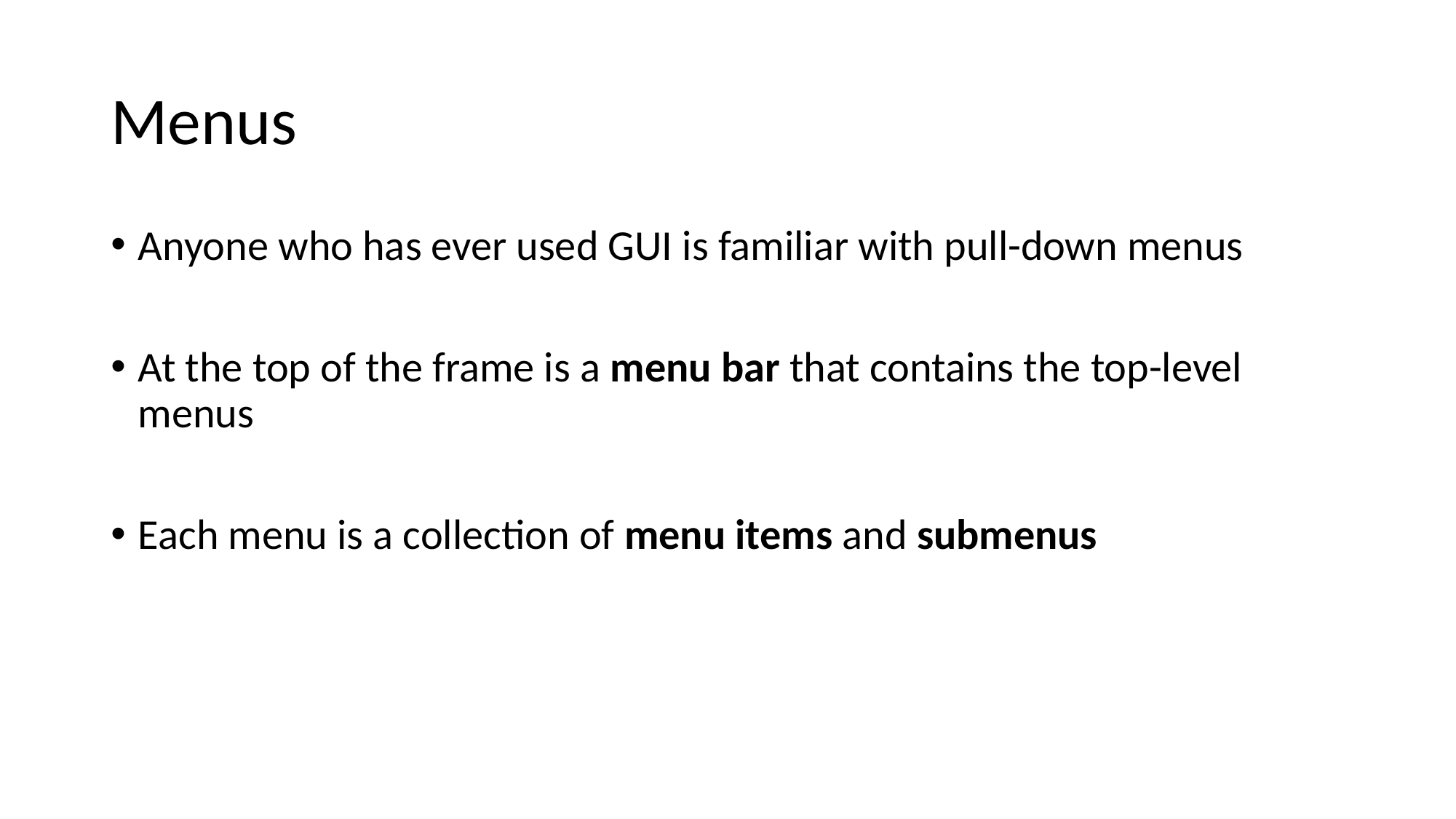

# Menus
Anyone who has ever used GUI is familiar with pull-down menus

At the top of the frame is a menu bar that contains the top-level menus

Each menu is a collection of menu items and submenus